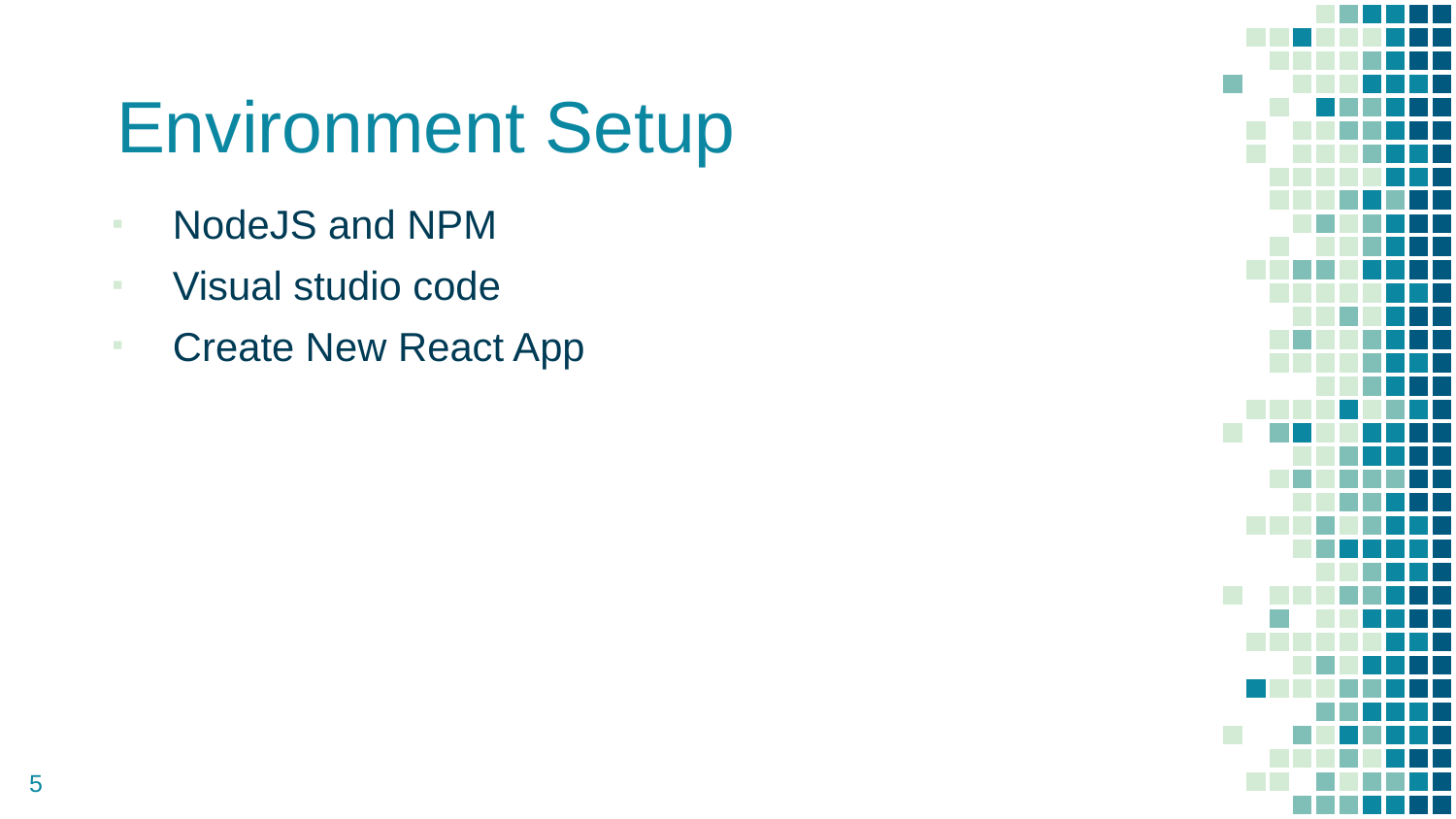

Environment Setup
NodeJS and NPM
Visual studio code
Create New React App
5